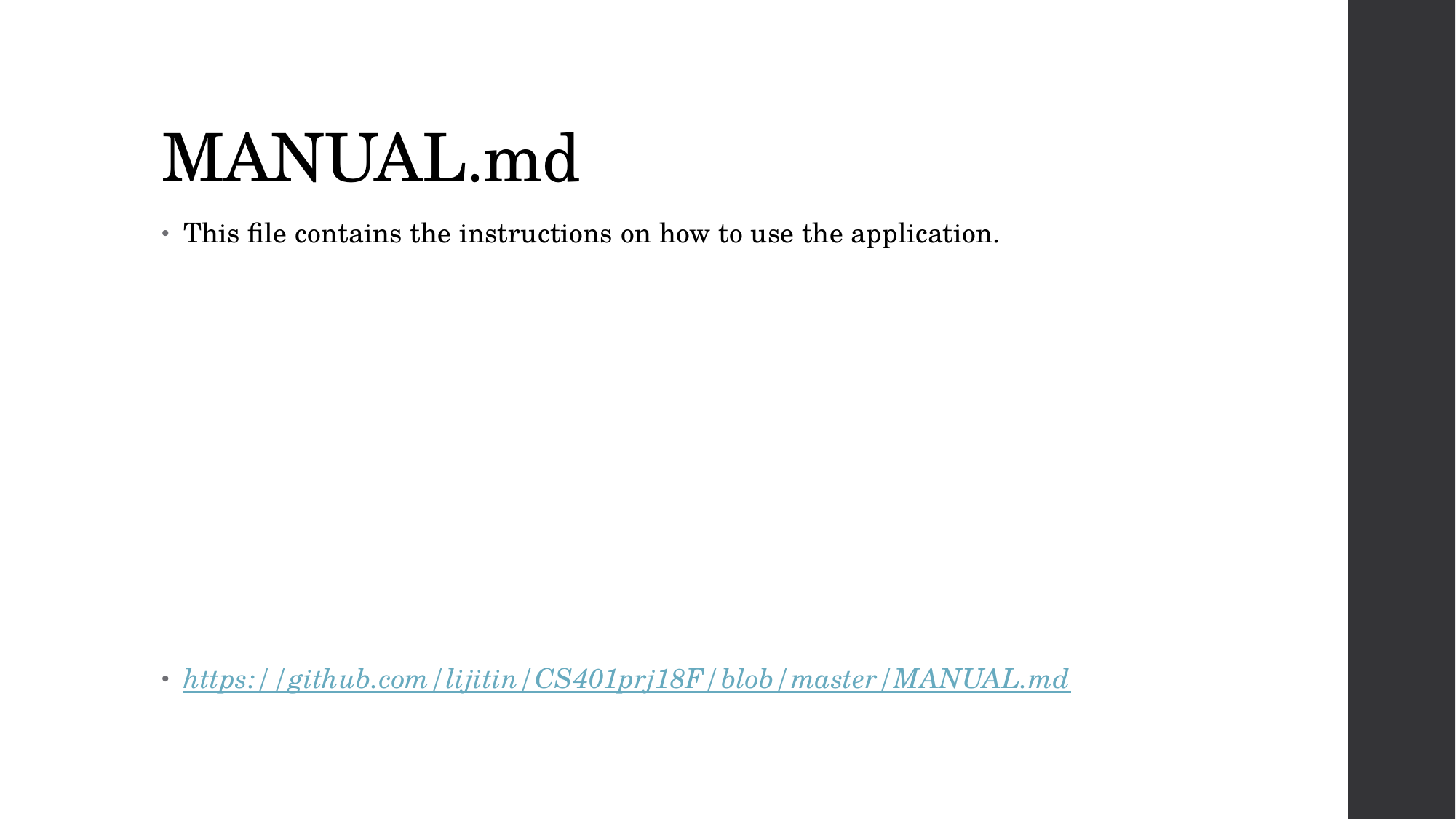

# MANUAL.md
This file contains the instructions on how to use the application.

https://github.com/lijitin/CS401prj18F/blob/master/MANUAL.md